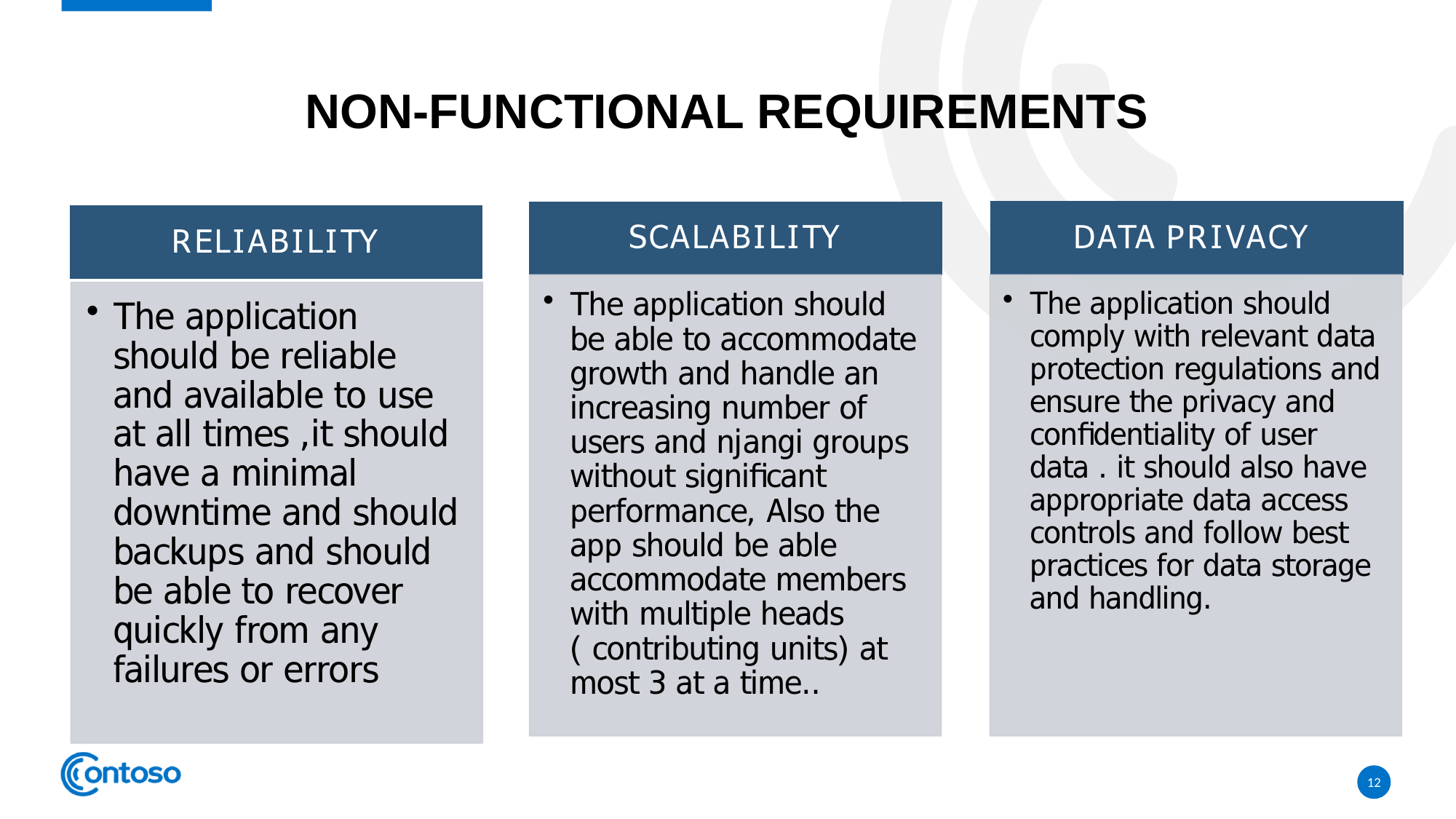

# Non-FUNCTIONAL REQUIREMENTS
RELIABILITY
The application should be reliable and available to use at all times ,it should have a minimal downtime and should backups and should be able to recover quickly from any failures or errors
SCALABILITY
The application should be able to accommodate growth and handle an increasing number of users and njangi groups without significant performance, Also the app should be able accommodate members with multiple heads ( contributing units) at most 3 at a time..
DATA PRIVACY
The application should comply with relevant data protection regulations and ensure the privacy and confidentiality of user data . it should also have appropriate data access controls and follow best practices for data storage and handling.

12